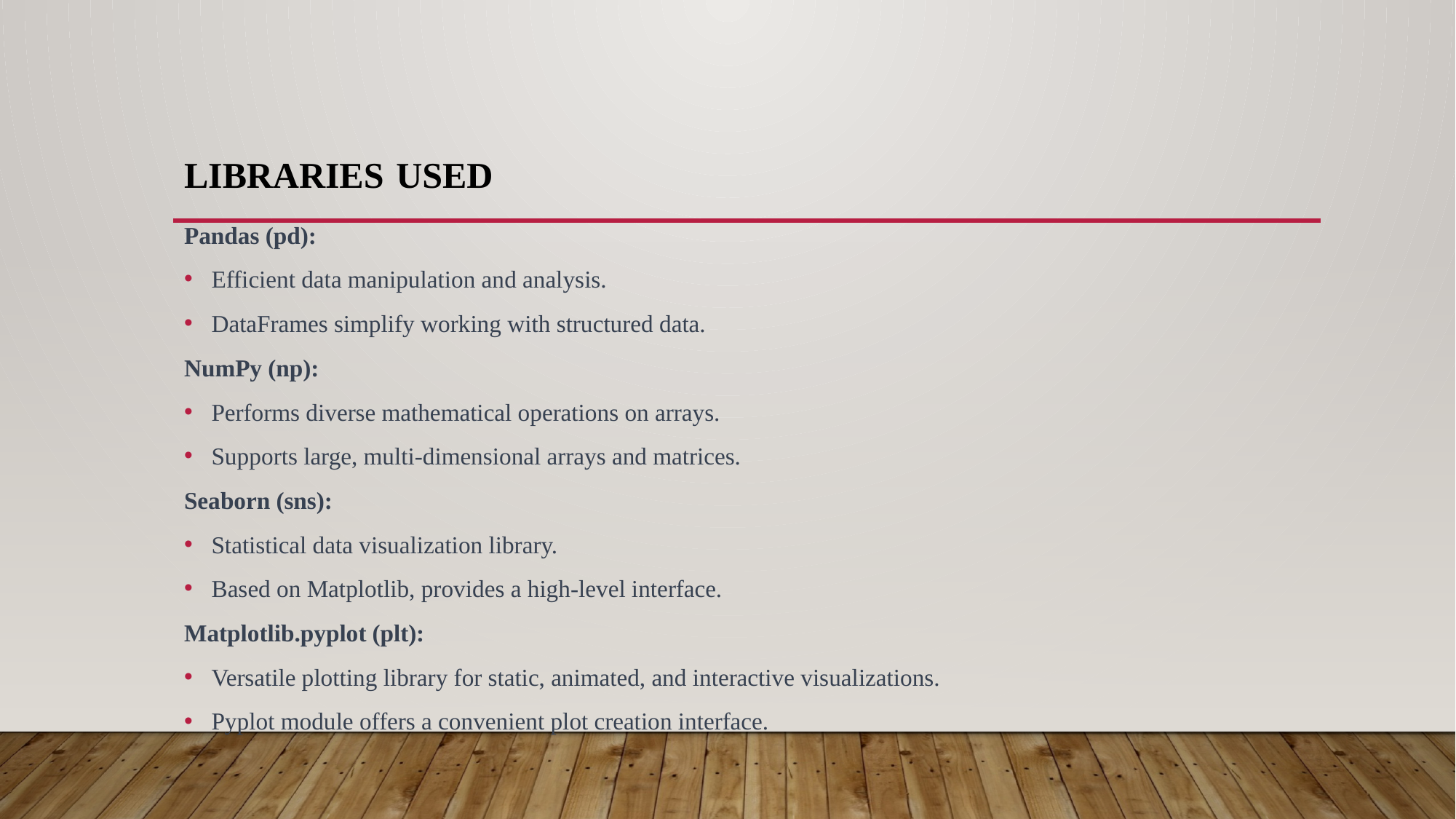

# Libraries used
Pandas (pd):
Efficient data manipulation and analysis.
DataFrames simplify working with structured data.
NumPy (np):
Performs diverse mathematical operations on arrays.
Supports large, multi-dimensional arrays and matrices.
Seaborn (sns):
Statistical data visualization library.
Based on Matplotlib, provides a high-level interface.
Matplotlib.pyplot (plt):
Versatile plotting library for static, animated, and interactive visualizations.
Pyplot module offers a convenient plot creation interface.